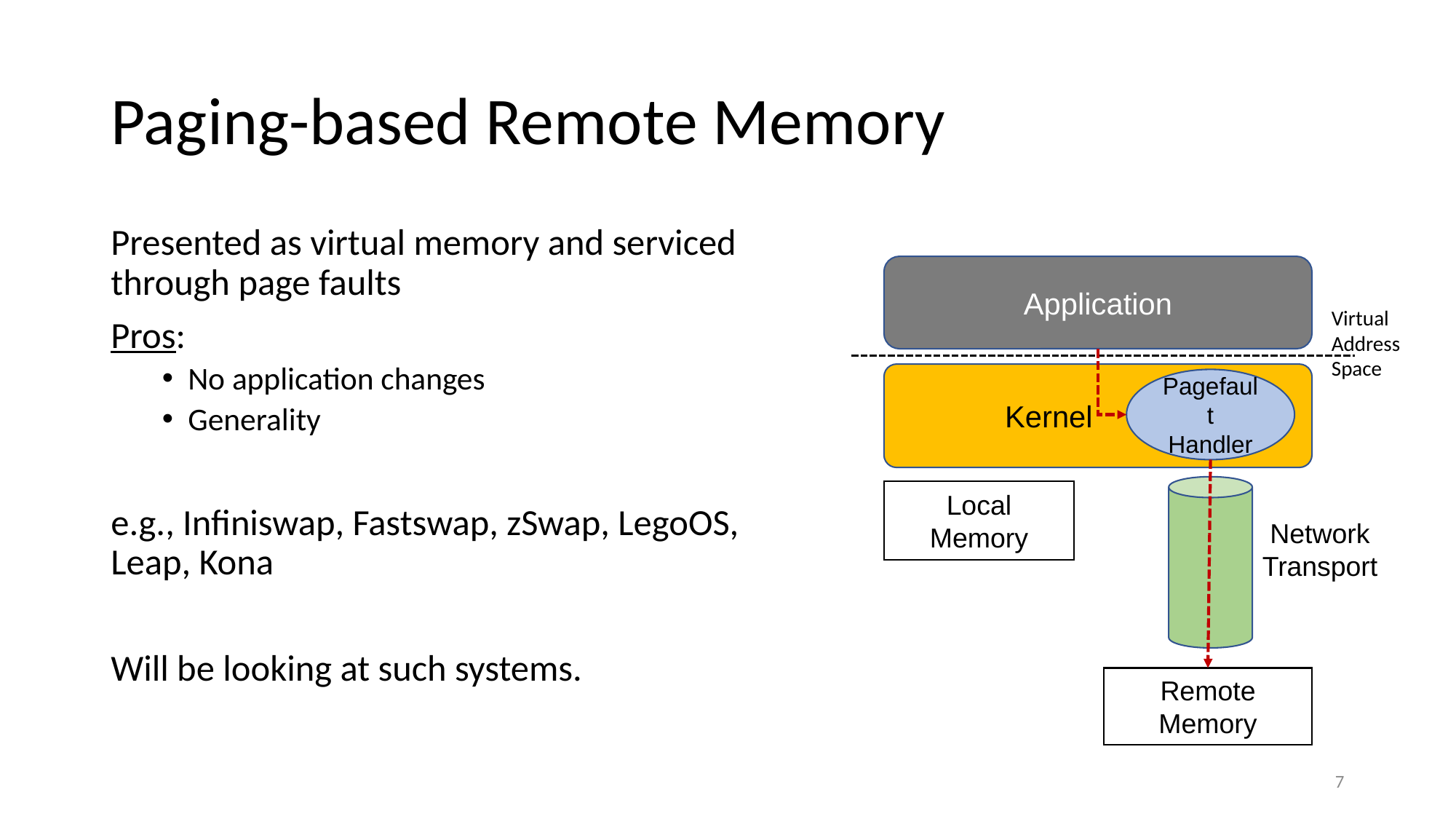

# Paging-based Remote Memory
Presented as virtual memory and serviced through page faults
Pros:
No application changes
Generality

e.g., Infiniswap, Fastswap, zSwap, LegoOS, Leap, Kona

Will be looking at such systems.

Application
Virtual
Address
Space
Kernel
Pagefault Handler

Local Memory
Network
Transport
Remote Memory
7